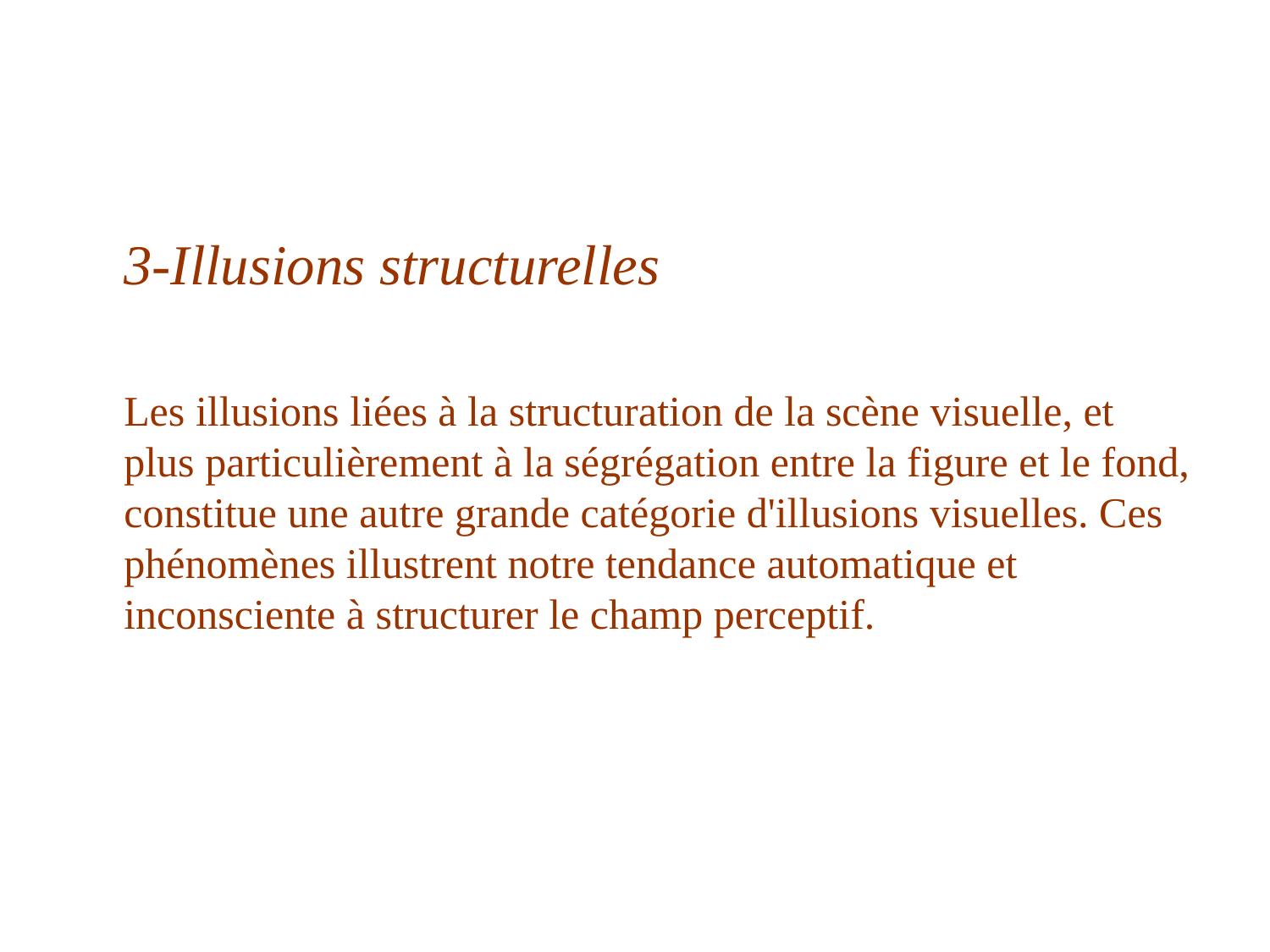

3-Illusions structurelles

	Les illusions liées à la structuration de la scène visuelle, et plus particulièrement à la ségrégation entre la figure et le fond, constitue une autre grande catégorie d'illusions visuelles. Ces phénomènes illustrent notre tendance automatique et inconsciente à structurer le champ perceptif.